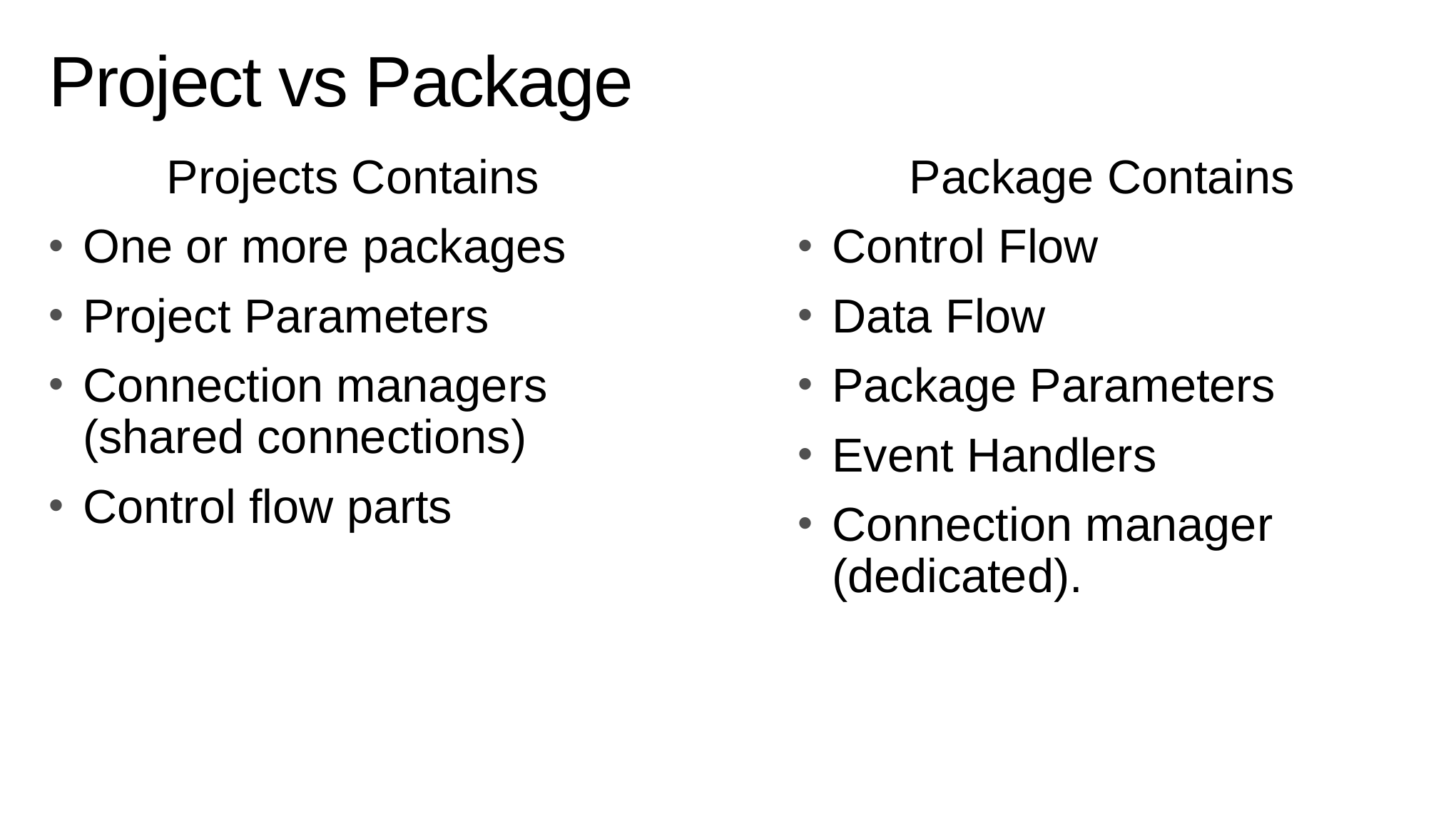

# Project vs Package
Projects Contains
One or more packages
Project Parameters
Connection managers (shared connections)
Control flow parts
Package Contains
Control Flow
Data Flow
Package Parameters
Event Handlers
Connection manager (dedicated).